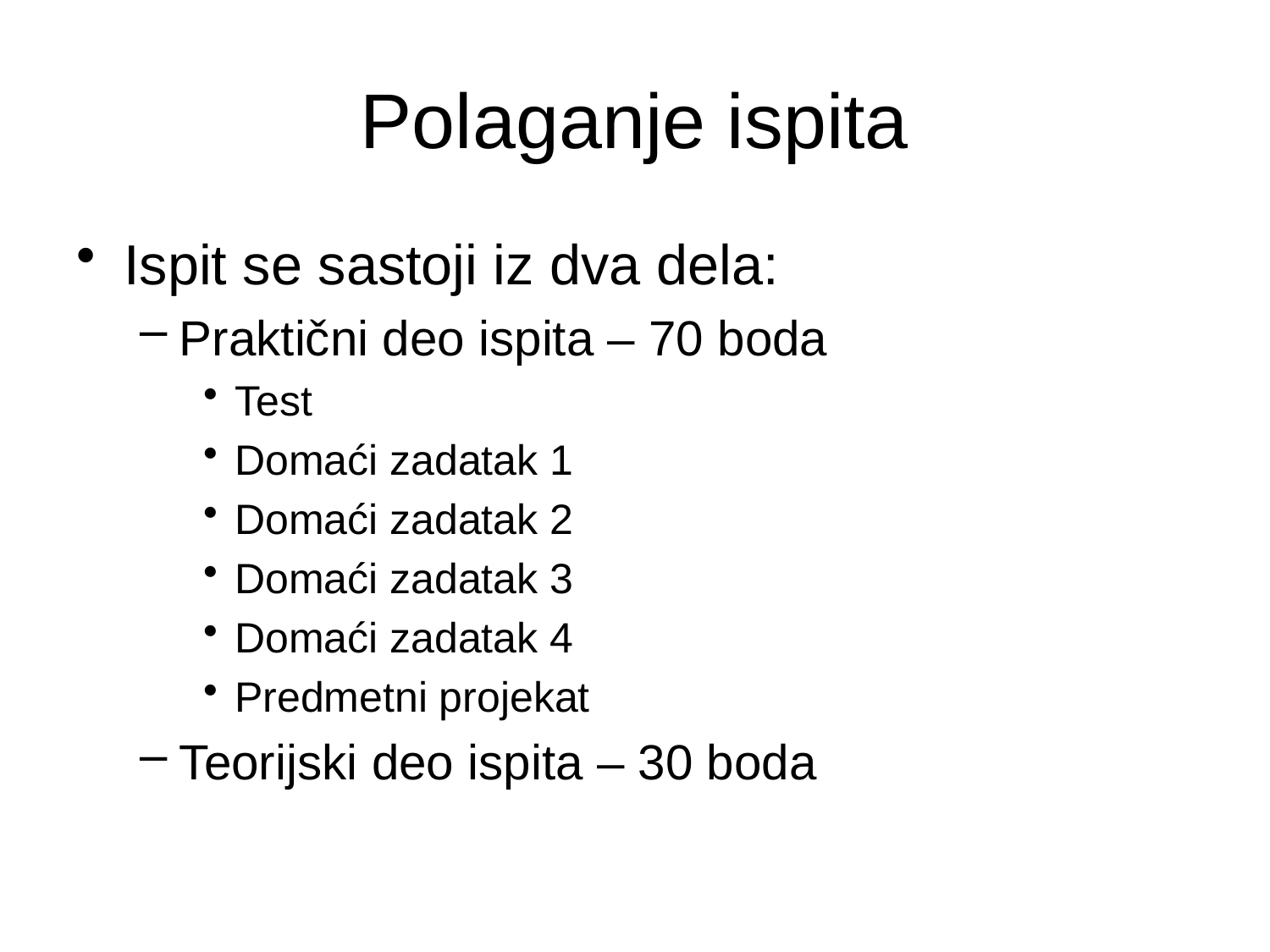

# Polaganje ispita
Ispit se sastoji iz dva dela:
Praktični deo ispita – 70 boda
Test
Domaći zadatak 1
Domaći zadatak 2
Domaći zadatak 3
Domaći zadatak 4
Predmetni projekat
Teorijski deo ispita – 30 boda